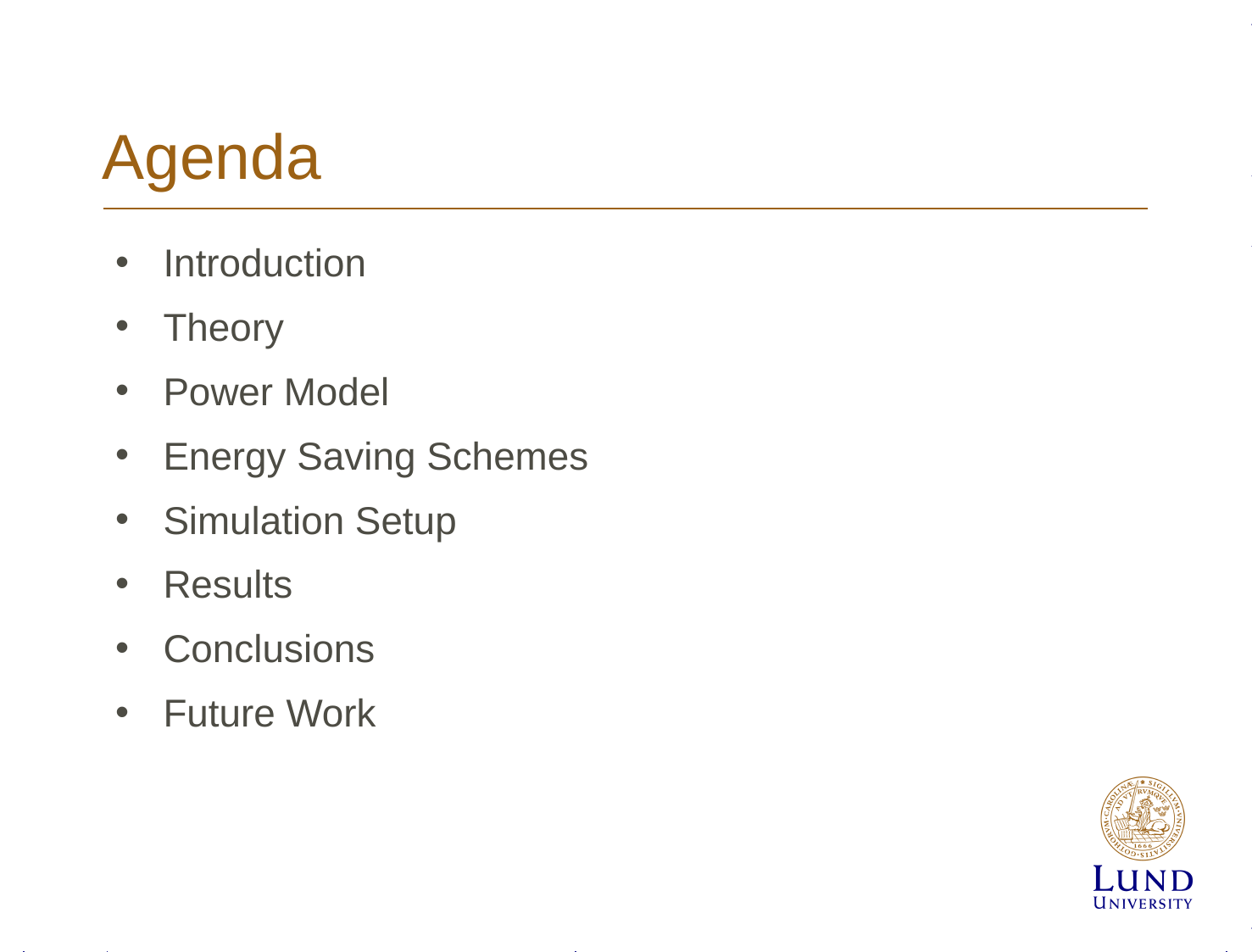

# Agenda
Introduction
Theory
Power Model
Energy Saving Schemes
Simulation Setup
Results
Conclusions
Future Work